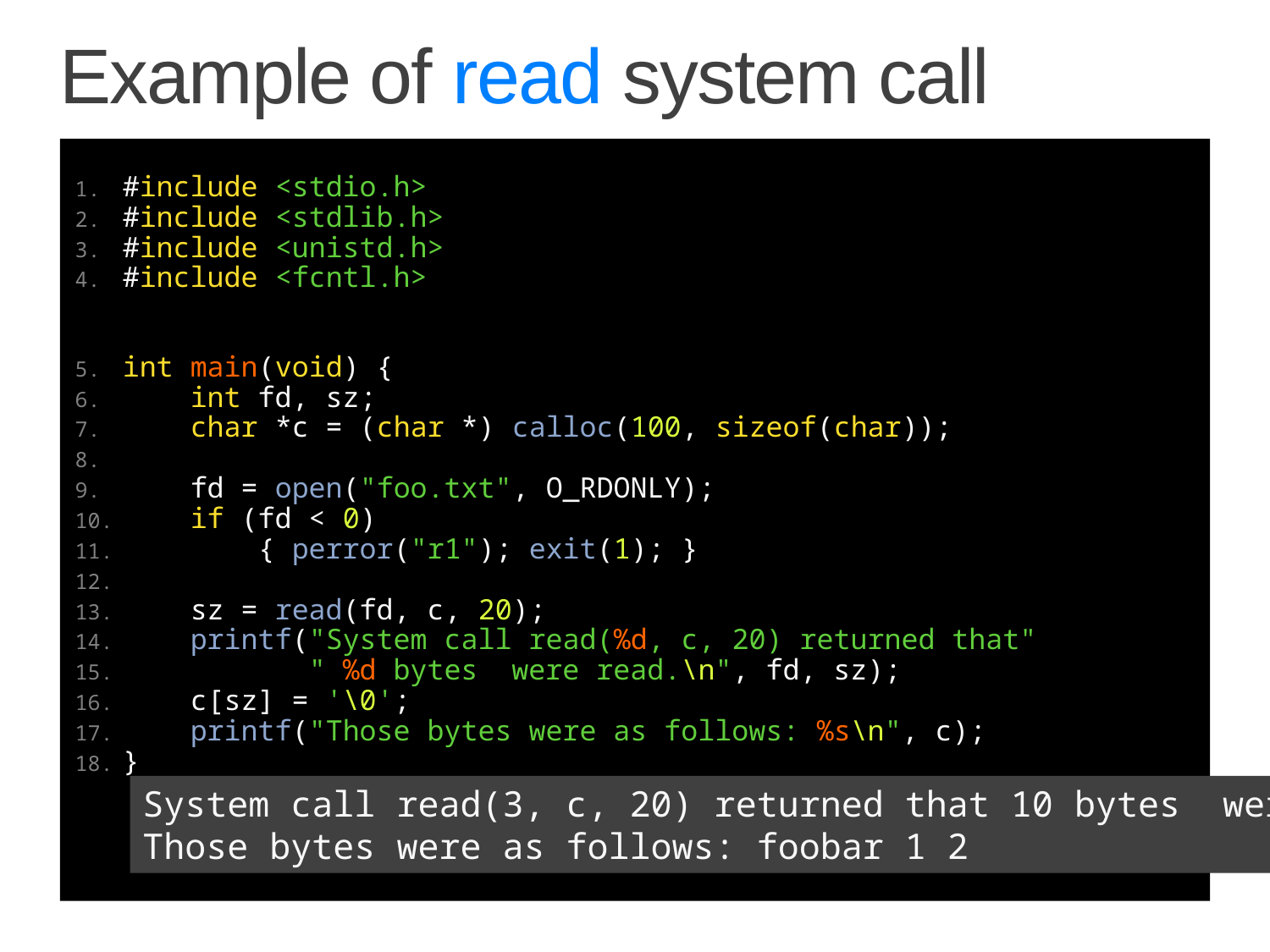

# Example of read system call

#include <stdio.h>
#include <stdlib.h>
#include <unistd.h>
#include <fcntl.h>

int main(void) {
    int fd, sz;
    char *c = (char *) calloc(100, sizeof(char));

    fd = open("foo.txt", O_RDONLY);
    if (fd < 0)
        { perror("r1"); exit(1); }

    sz = read(fd, c, 20);
    printf("System call read(%d, c, 20) returned that"
           " %d bytes  were read.\n", fd, sz);
    c[sz] = '\0';
    printf("Those bytes were as follows: %s\n", c);
}
System call read(3, c, 20) returned that 10 bytes  were read.
Those bytes were as follows: foobar 1 2